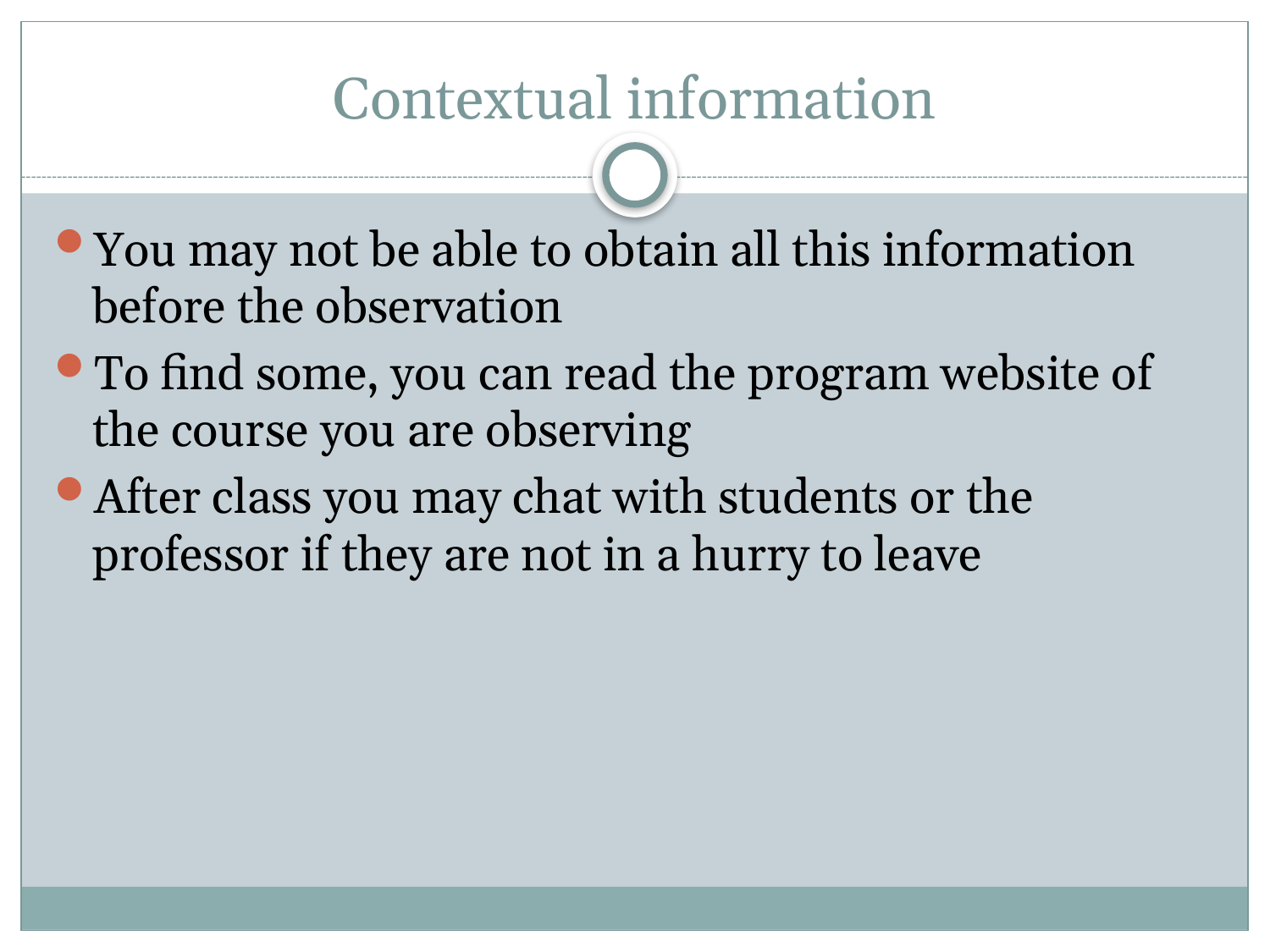

# Contextual information
You may not be able to obtain all this information before the observation
To find some, you can read the program website of the course you are observing
After class you may chat with students or the professor if they are not in a hurry to leave